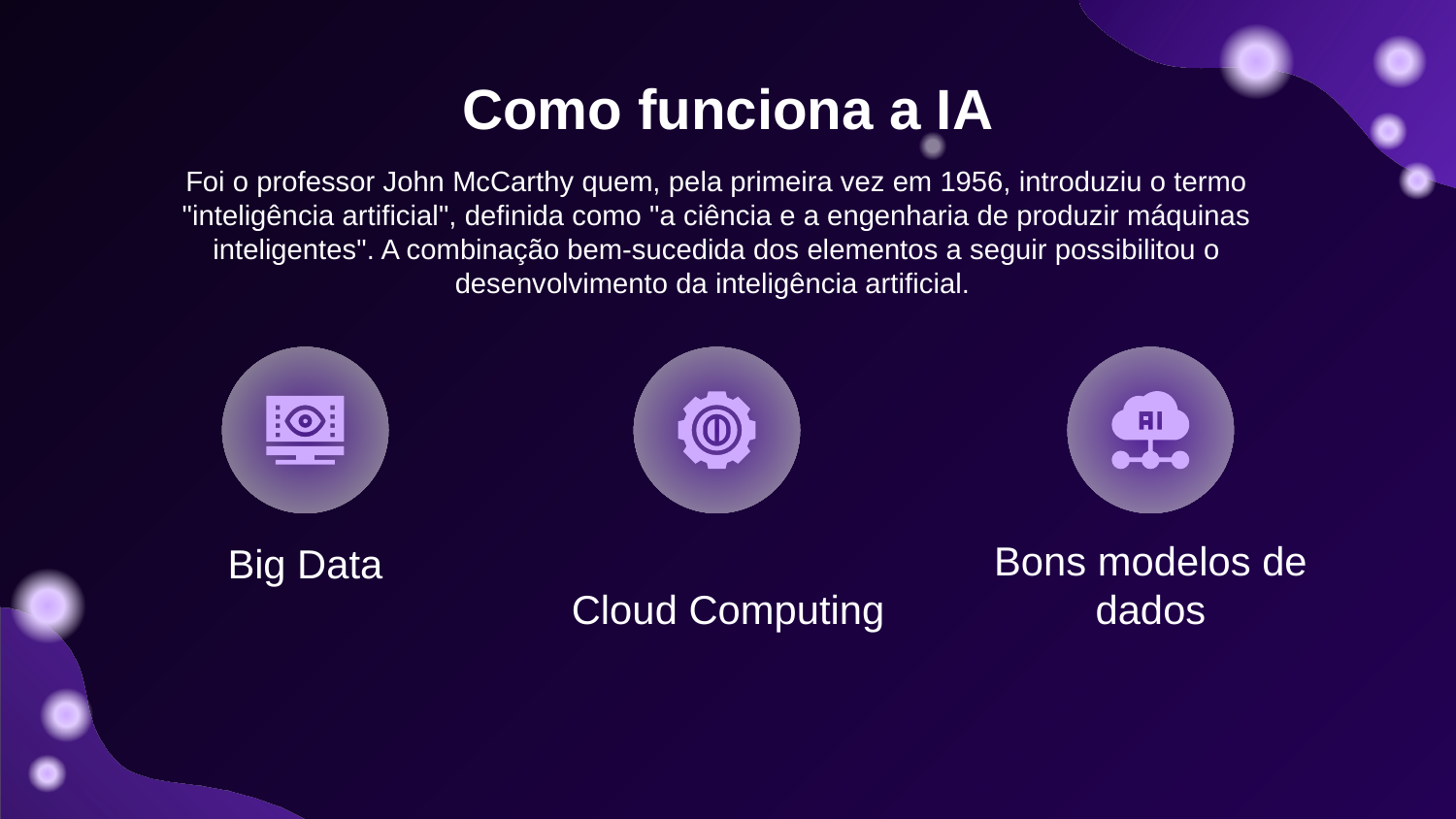

# Como funciona a IA

Foi o professor John McCarthy quem, pela primeira vez em 1956, introduziu o termo "inteligência artificial", definida como "a ciência e a engenharia de produzir máquinas inteligentes". A combinação bem-sucedida dos elementos a seguir possibilitou o desenvolvimento da inteligência artificial.

Big Data
Cloud Computing
Bons modelos de dados